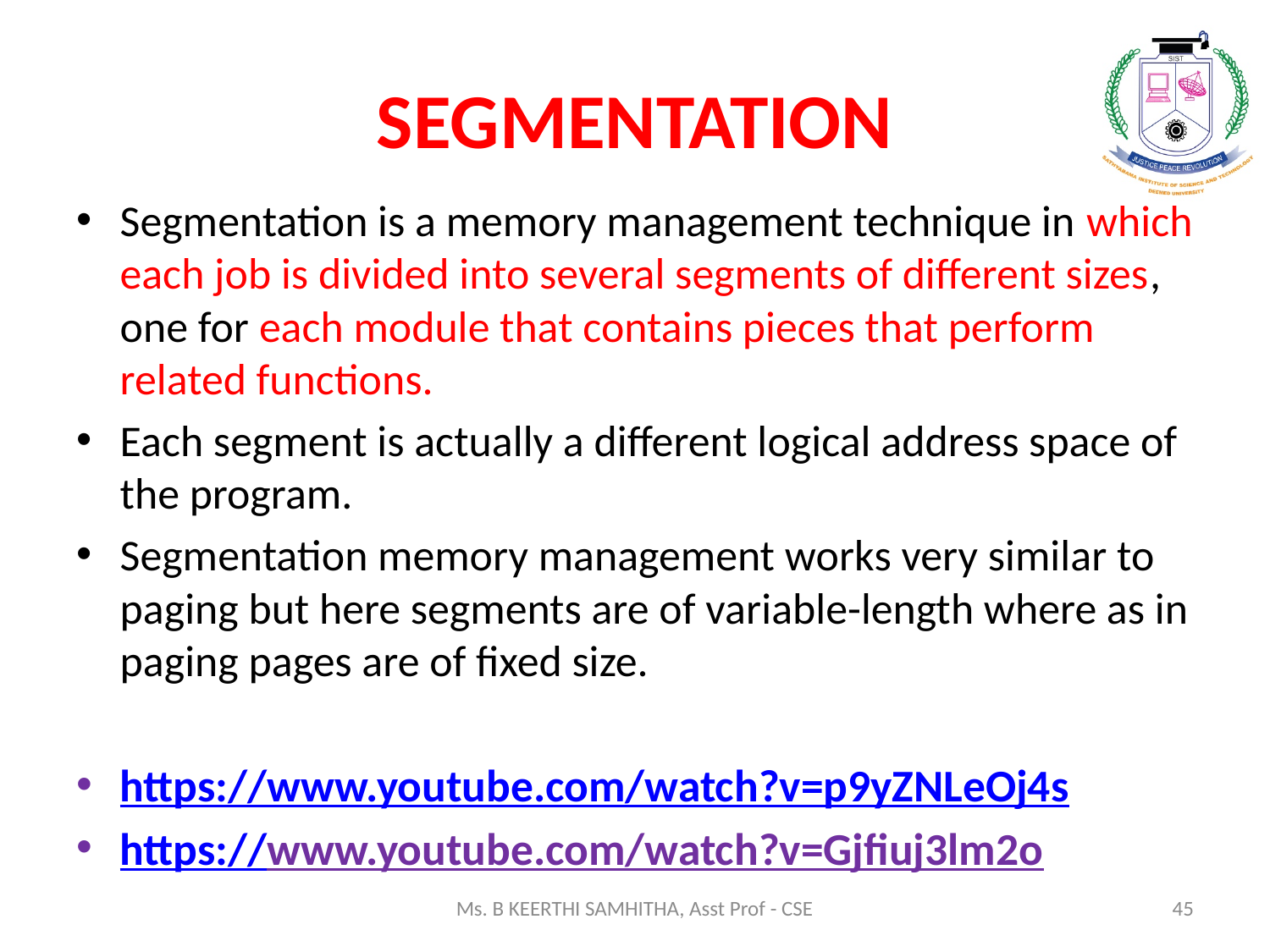

# SEGMENTATION
Segmentation is a memory management technique in which each job is divided into several segments of different sizes, one for each module that contains pieces that perform related functions.
Each segment is actually a different logical address space of the program.
Segmentation memory management works very similar to paging but here segments are of variable-length where as in paging pages are of fixed size.

https://www.youtube.com/watch?v=p9yZNLeOj4s
https://www.youtube.com/watch?v=Gjfiuj3lm2o
Ms. B KEERTHI SAMHITHA, Asst Prof - CSE
45